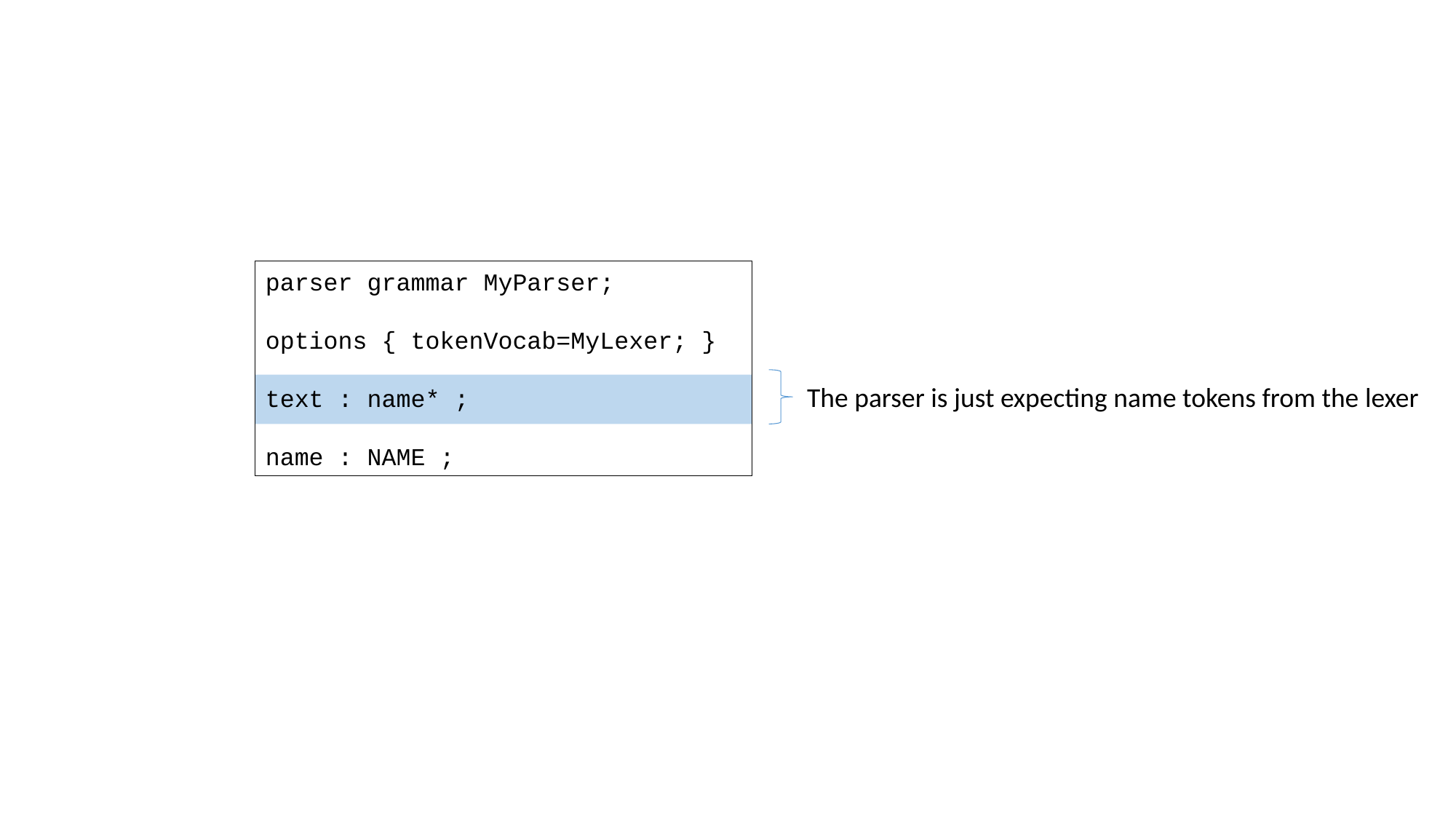

parser grammar MyParser;

options { tokenVocab=MyLexer; }

text : name* ;

name : NAME ;

The parser is just expecting name tokens from the lexer